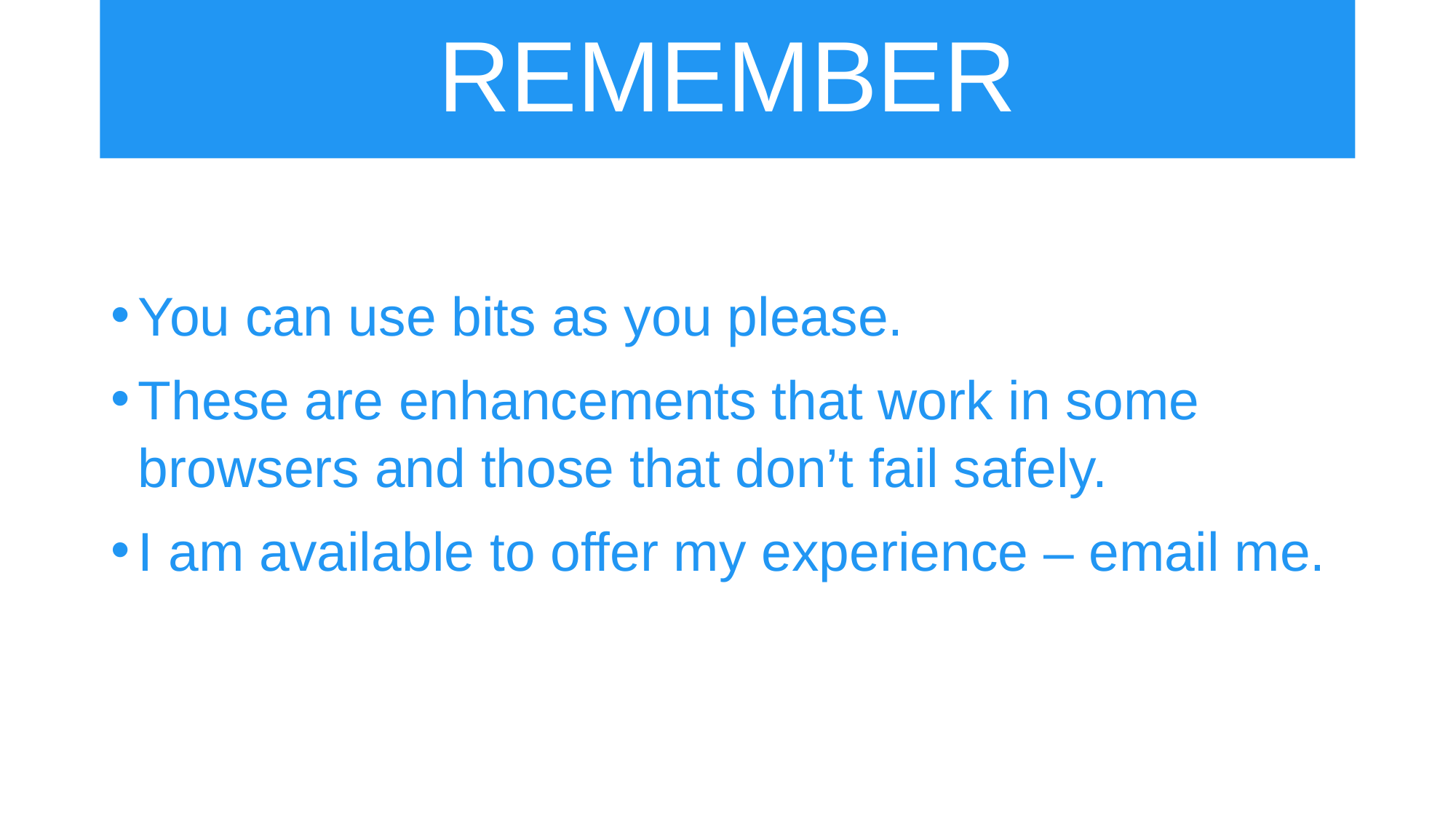

# REMEMBER

You can use bits as you please.
These are enhancements that work in some browsers and those that don’t fail safely.
I am available to offer my experience – email me.